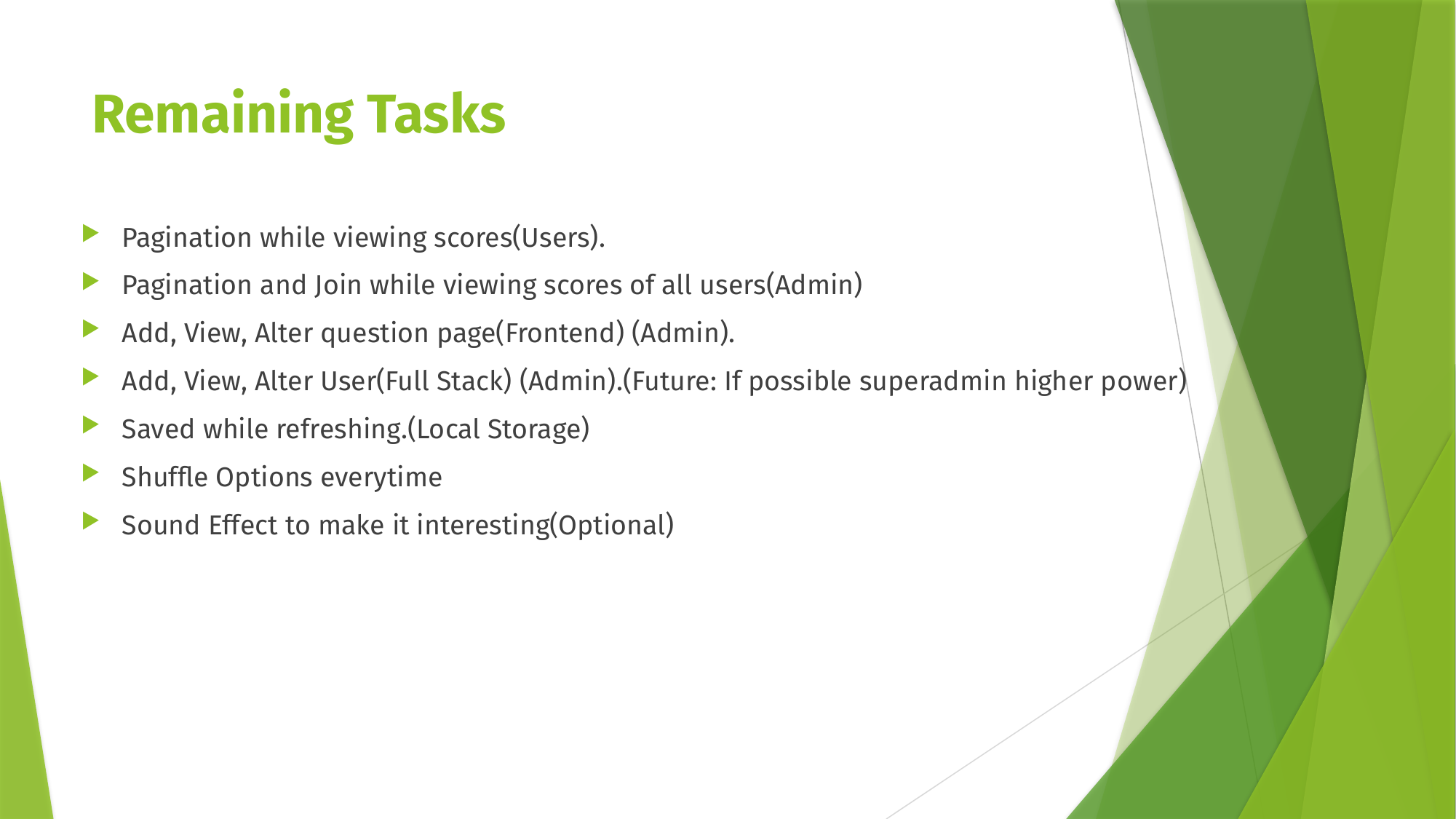

# Remaining Tasks
Pagination while viewing scores(Users).
Pagination and Join while viewing scores of all users(Admin)
Add, View, Alter question page(Frontend) (Admin).
Add, View, Alter User(Full Stack) (Admin).(Future: If possible superadmin higher power)
Saved while refreshing.(Local Storage)
Shuffle Options everytime
Sound Effect to make it interesting(Optional)